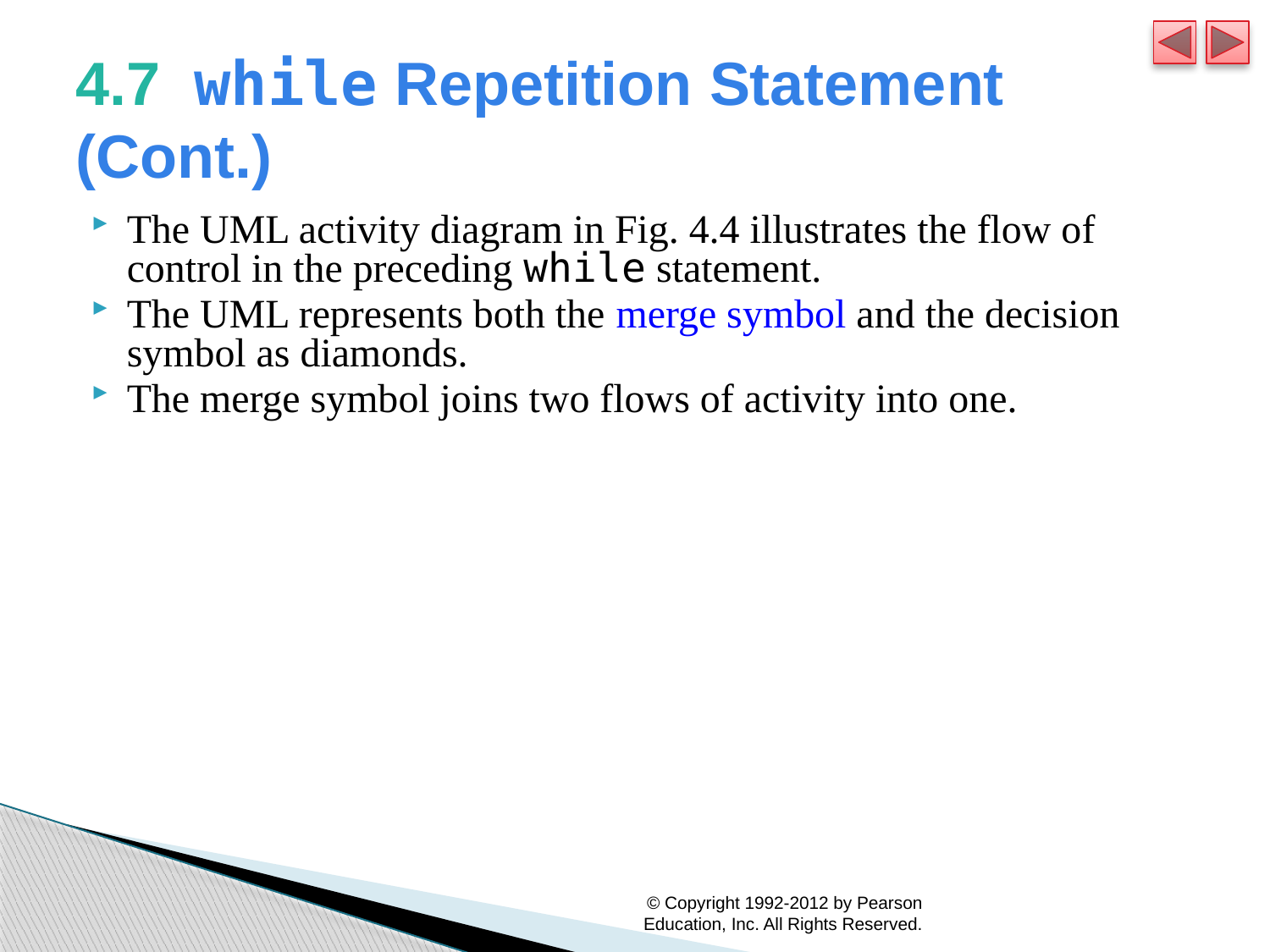

# 4.7  while Repetition Statement (Cont.)
The UML activity diagram in Fig. 4.4 illustrates the flow of control in the preceding while statement.
The UML represents both the merge symbol and the decision symbol as diamonds.
The merge symbol joins two flows of activity into one.

© Copyright 1992-2012 by Pearson Education, Inc. All Rights Reserved.